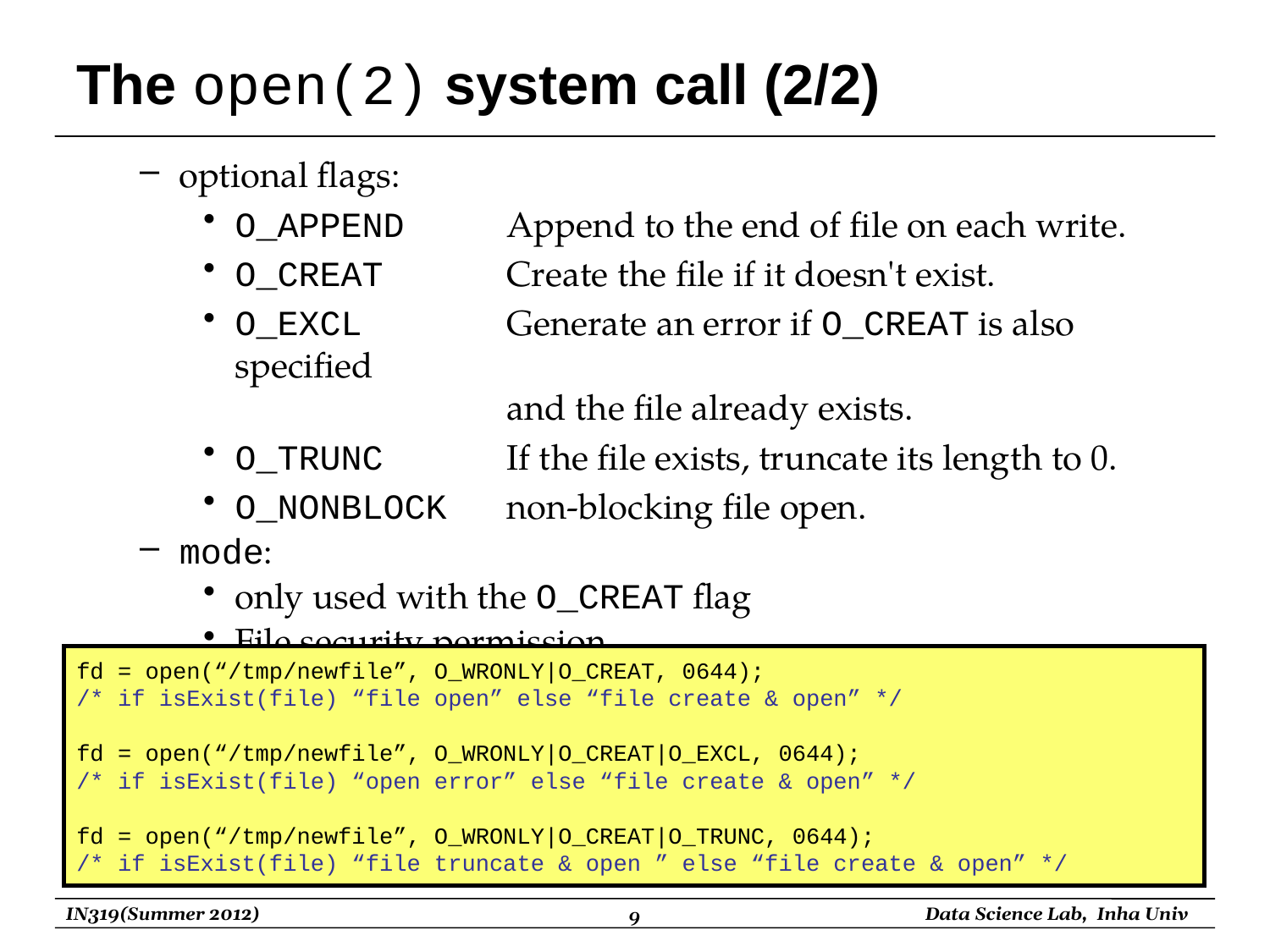

# The open(2) system call (2/2)
optional flags:
O_APPEND	  Append to the end of file on each write.
O_CREAT	  Create the file if it doesn't exist.
O_EXCL	  Generate an error if O_CREAT is also specified
		  and the file already exists.
O_TRUNC	  If the file exists, truncate its length to 0.
O_NONBLOCK	  non-blocking file open.
mode:
only used with the O_CREAT flag
File security permission

fd = open(“/tmp/newfile”, O_WRONLY|O_CREAT, 0644);
/* if isExist(file) “file open” else “file create & open” */

fd = open(“/tmp/newfile”, O_WRONLY|O_CREAT|O_EXCL, 0644);
/* if isExist(file) “open error” else “file create & open” */

fd = open(“/tmp/newfile”, O_WRONLY|O_CREAT|O_TRUNC, 0644);
/* if isExist(file) “file truncate & open ” else “file create & open” */
9